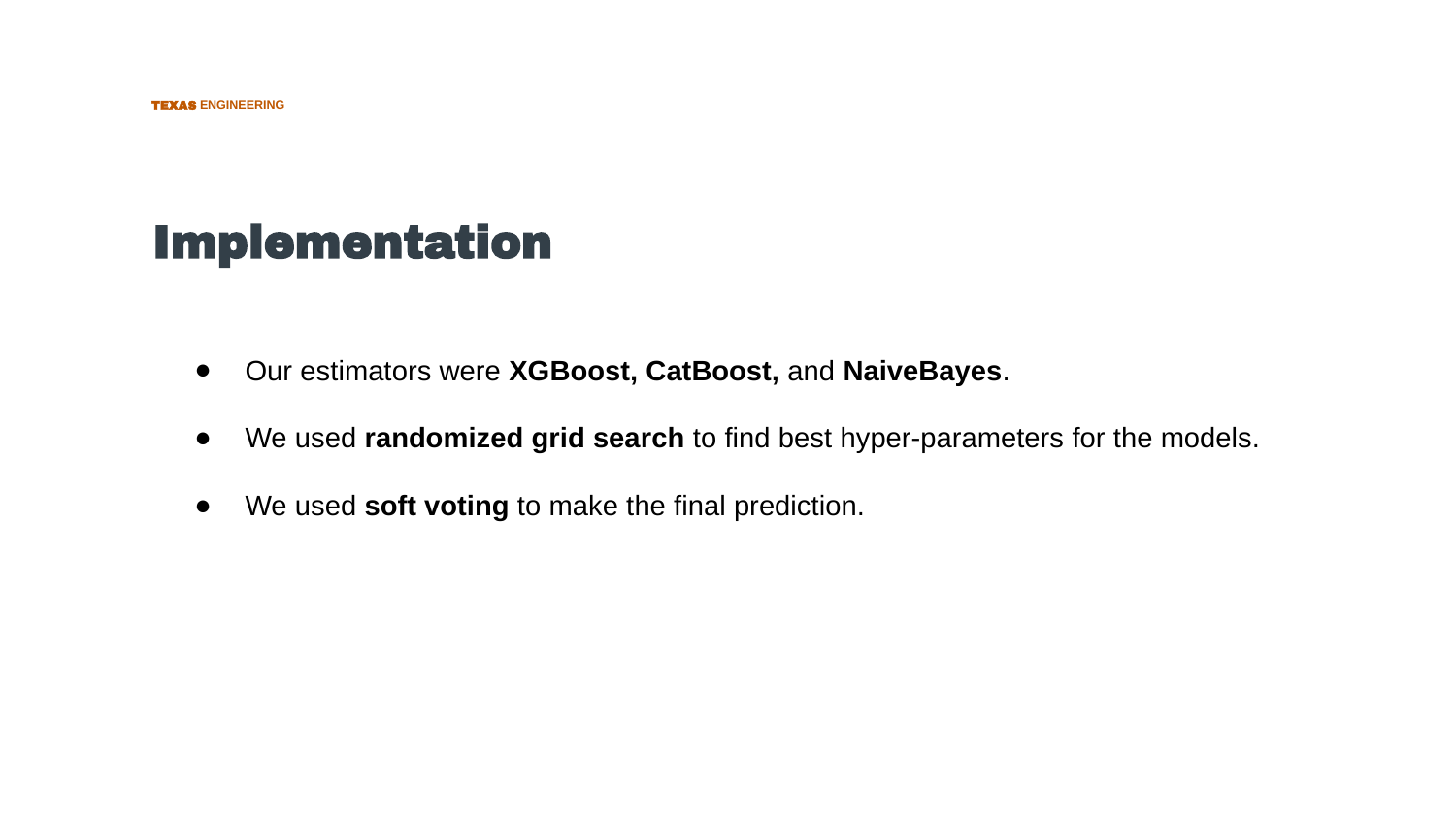

Implementation
Our estimators were XGBoost, CatBoost, and NaiveBayes.
We used randomized grid search to find best hyper-parameters for the models.
We used soft voting to make the final prediction.